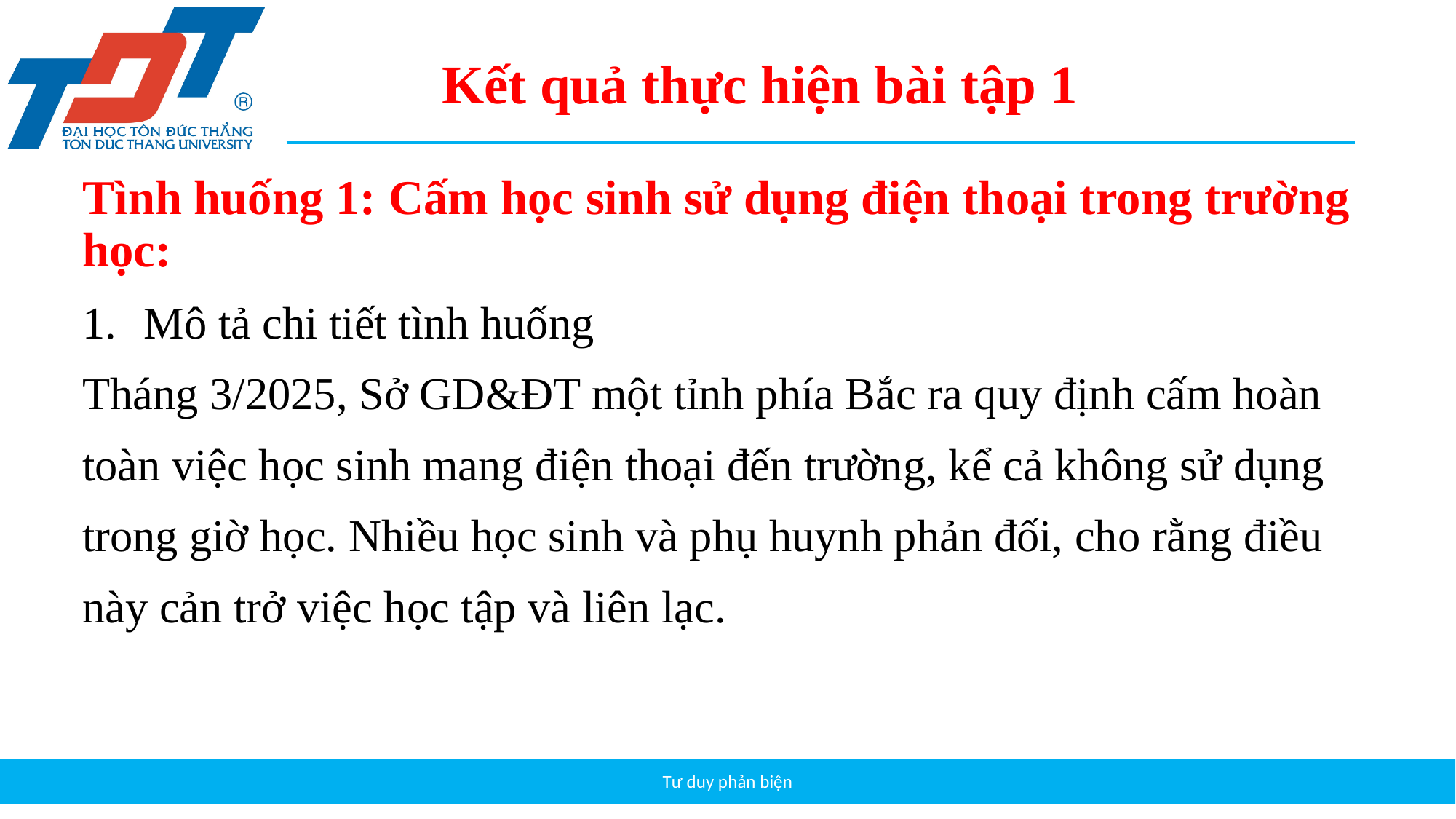

Kết quả thực hiện bài tập 1
Tình huống 1: Cấm học sinh sử dụng điện thoại trong trường học:
Mô tả chi tiết tình huống
Tháng 3/2025, Sở GD&ĐT một tỉnh phía Bắc ra quy định cấm hoàn toàn việc học sinh mang điện thoại đến trường, kể cả không sử dụng trong giờ học. Nhiều học sinh và phụ huynh phản đối, cho rằng điều này cản trở việc học tập và liên lạc.

Tư duy phản biện